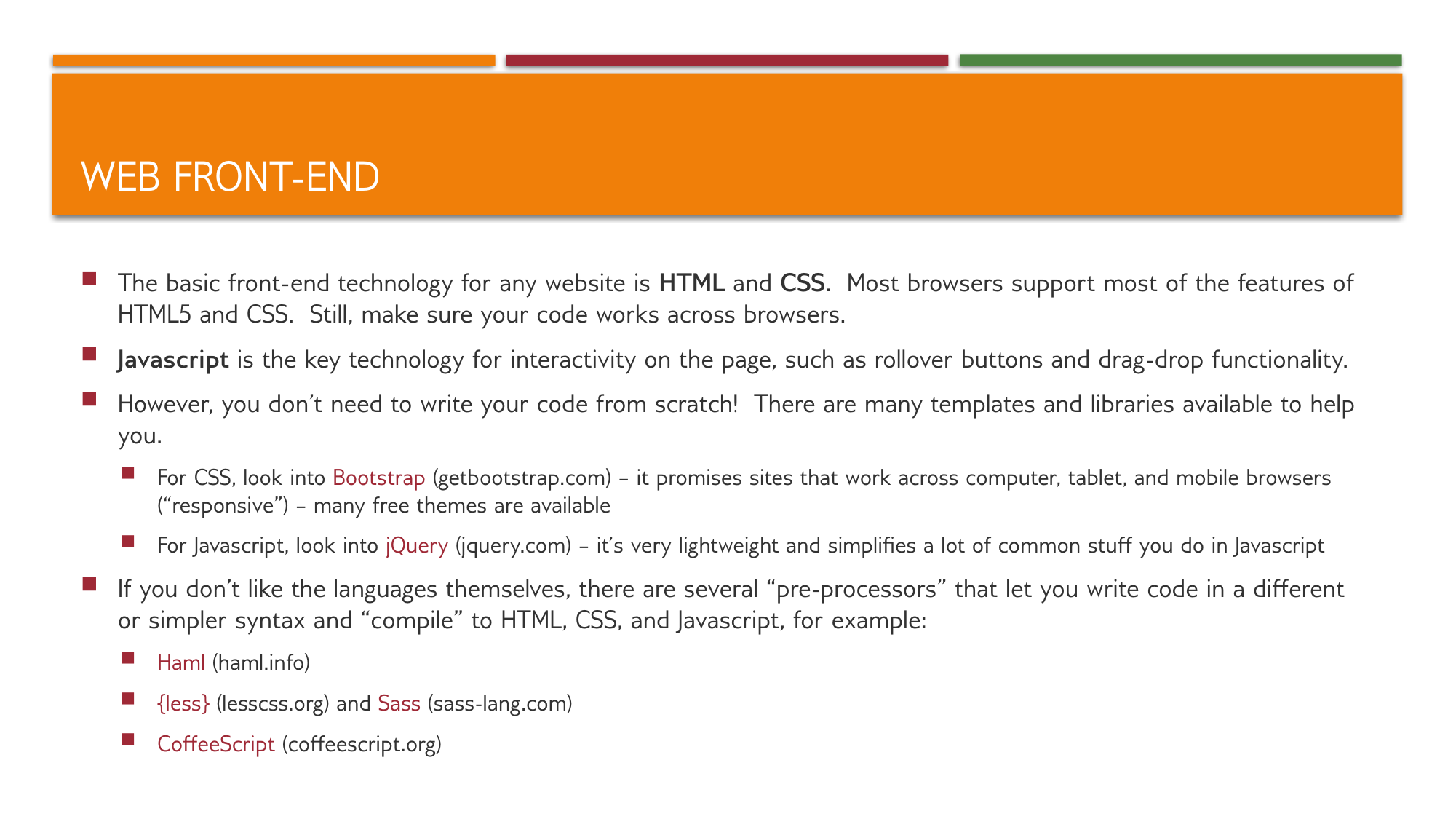

# Web front-end
The basic front-end technology for any website is HTML and CSS.  Most browsers support most of the features of HTML5 and CSS.  Still, make sure your code works across browsers.
Javascript is the key technology for interactivity on the page, such as rollover buttons and drag-drop functionality.
However, you don’t need to write your code from scratch!  There are many templates and libraries available to help you.
For CSS, look into Bootstrap (getbootstrap.com) – it promises sites that work across computer, tablet, and mobile browsers (“responsive”) – many free themes are available
For Javascript, look into jQuery (jquery.com) – it’s very lightweight and simplifies a lot of common stuff you do in Javascript
If you don’t like the languages themselves, there are several “pre-processors” that let you write code in a different or simpler syntax and “compile” to HTML, CSS, and Javascript, for example:
Haml (haml.info)
{less} (lesscss.org) and Sass (sass-lang.com)
CoffeeScript (coffeescript.org)